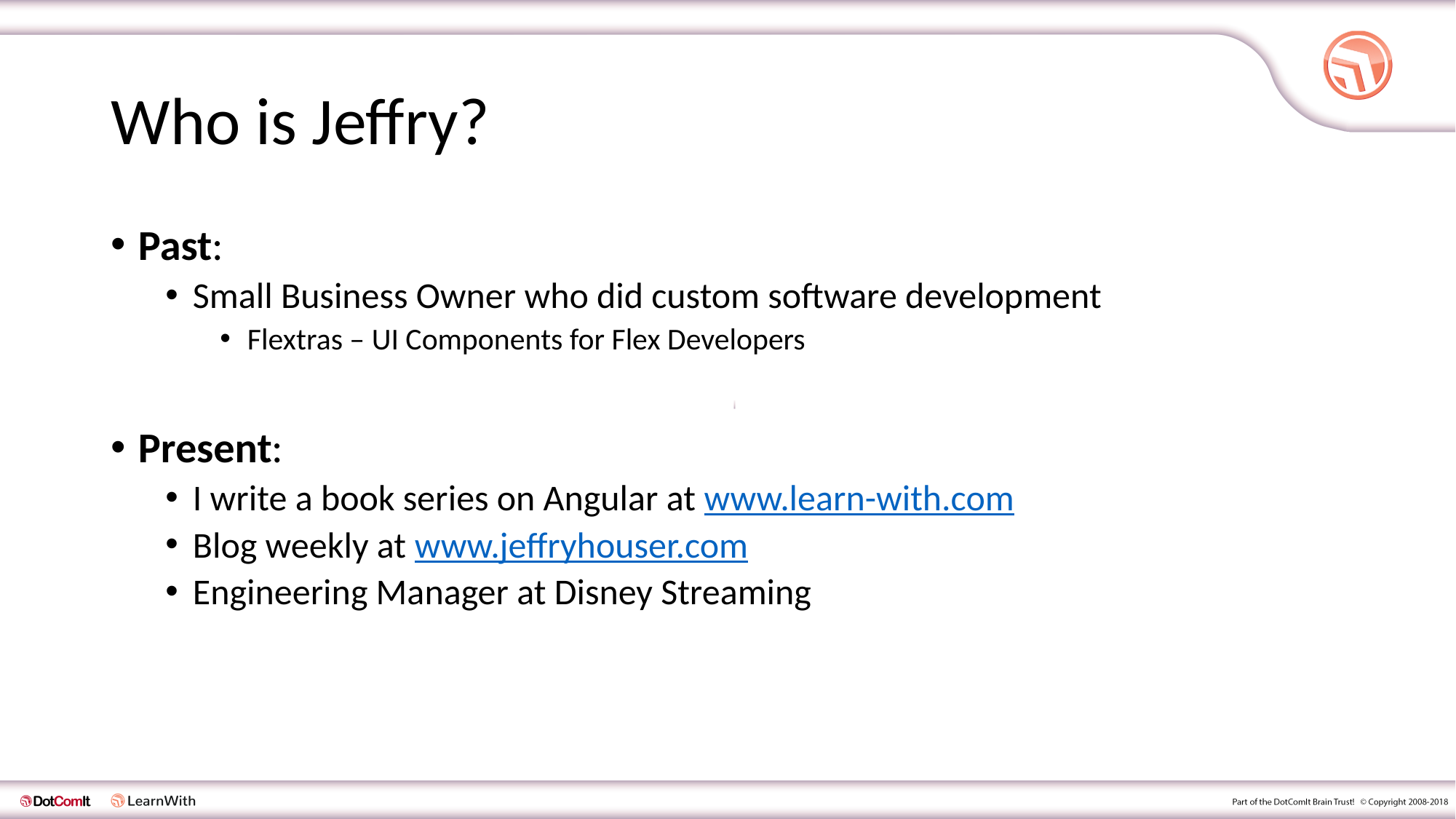

# Who is Jeffry?
Past:
Small Business Owner who did custom software development
Flextras – UI Components for Flex Developers

Present:
I write a book series on Angular at www.learn-with.com
Blog weekly at www.jeffryhouser.com
Engineering Manager at Disney Streaming